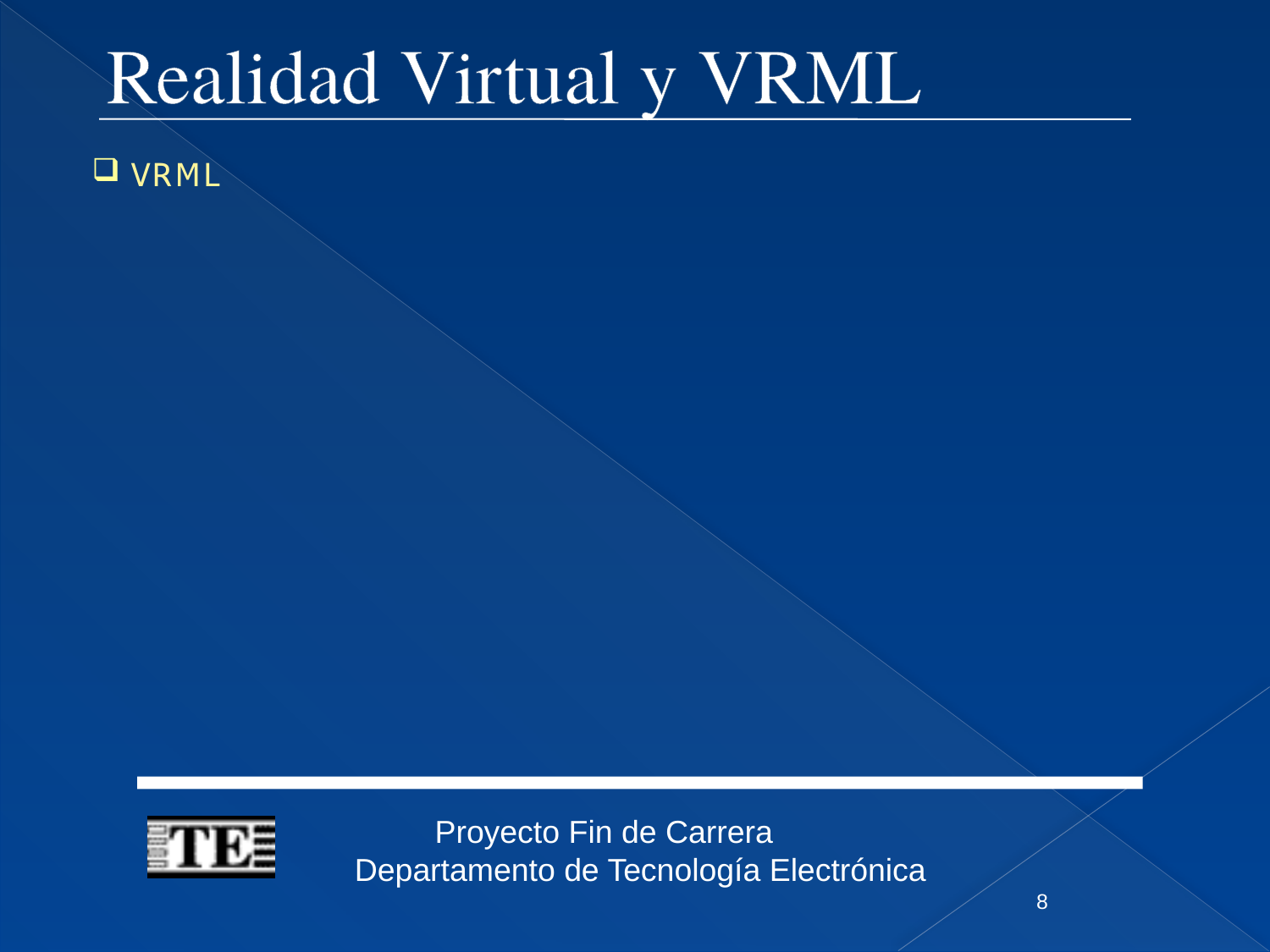

Realidad Virtual y VRML
#
 VRML
8